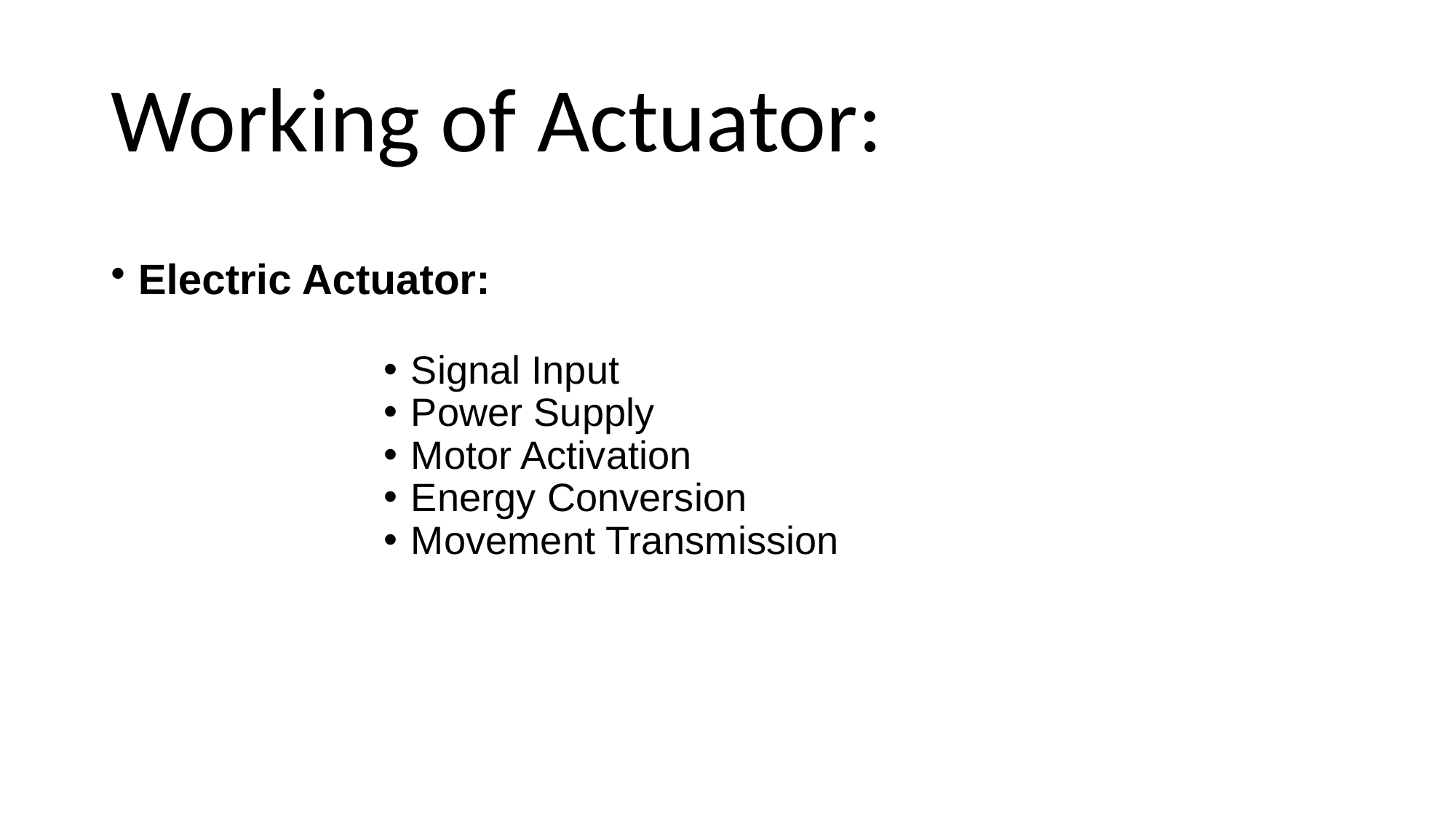

# Working of Actuator:
Electric Actuator:

Signal Input
Power Supply
Motor Activation
Energy Conversion
Movement Transmission